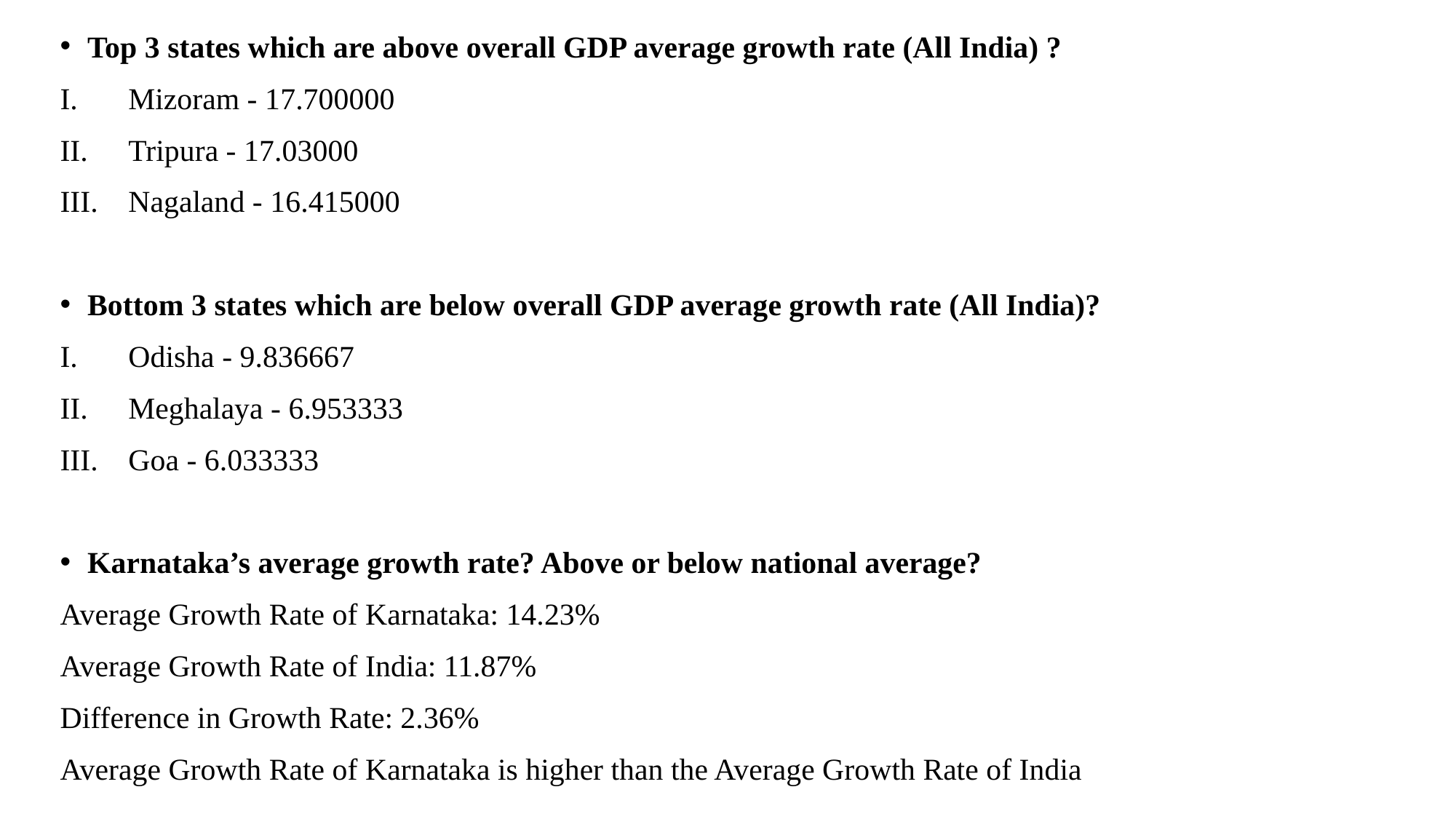

Top 3 states which are above overall GDP average growth rate (All India) ?
Mizoram - 17.700000
Tripura - 17.03000
Nagaland - 16.415000

Bottom 3 states which are below overall GDP average growth rate (All India)?
Odisha - 9.836667
Meghalaya - 6.953333
Goa - 6.033333

Karnataka’s average growth rate? Above or below national average?
Average Growth Rate of Karnataka: 14.23%
Average Growth Rate of India: 11.87%
Difference in Growth Rate: 2.36%
Average Growth Rate of Karnataka is higher than the Average Growth Rate of India